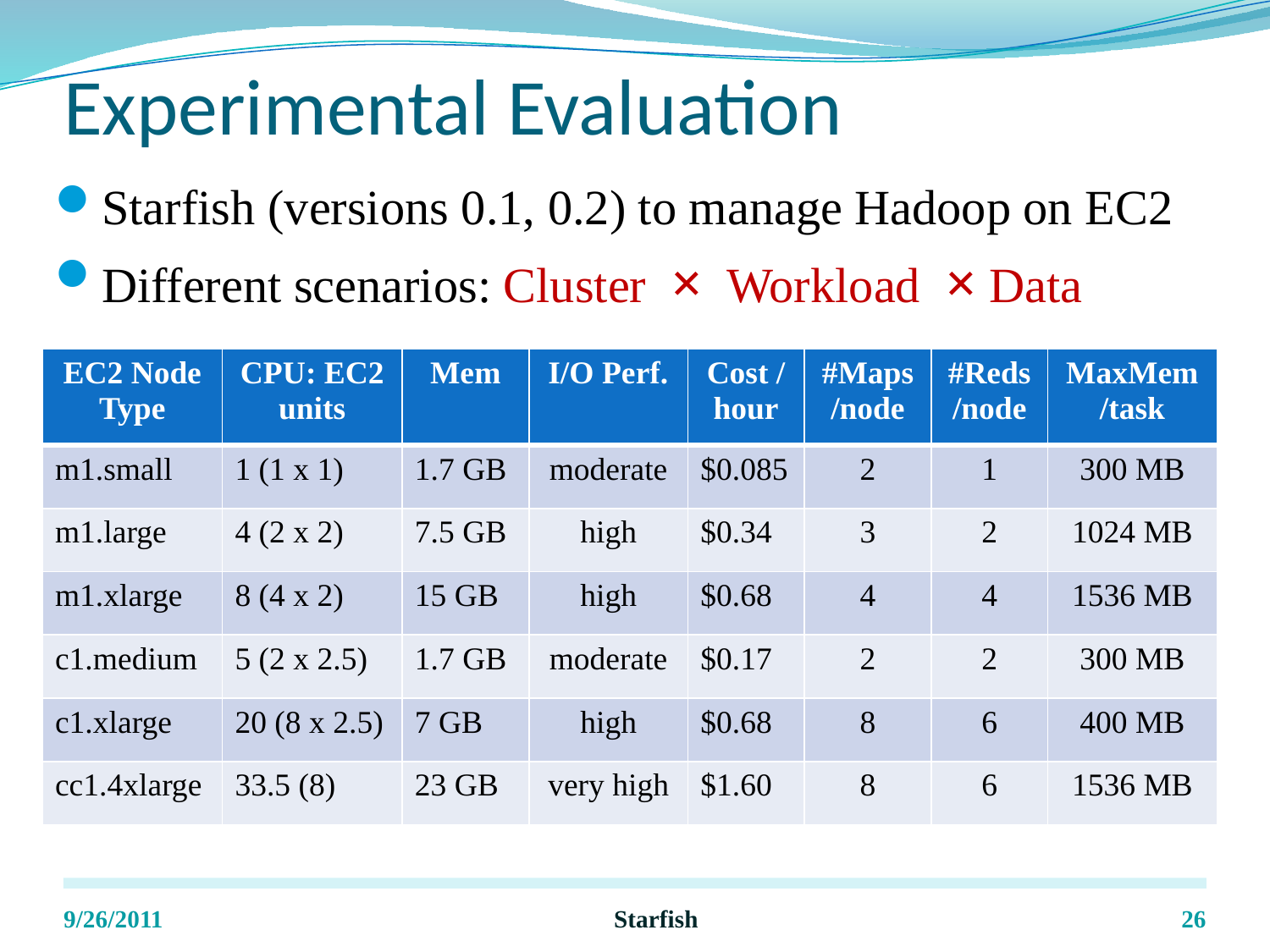

# Experimental Evaluation
Starfish (versions 0.1, 0.2) to manage Hadoop on EC2
Different scenarios: Cluster  ×  Workload  × Data

| EC2 Node Type | CPU: EC2 units | Mem | I/O Perf. | Cost /hour | #Maps /node | #Reds/node | MaxMem /task |
| --- | --- | --- | --- | --- | --- | --- | --- |
| m1.small | 1 (1 x 1) | 1.7 GB | moderate | $0.085 | 2 | 1 | 300 MB |
| m1.large | 4 (2 x 2) | 7.5 GB | high | $0.34 | 3 | 2 | 1024 MB |
| m1.xlarge | 8 (4 x 2) | 15 GB | high | $0.68 | 4 | 4 | 1536 MB |
| c1.medium | 5 (2 x 2.5) | 1.7 GB | moderate | $0.17 | 2 | 2 | 300 MB |
| c1.xlarge | 20 (8 x 2.5) | 7 GB | high | $0.68 | 8 | 6 | 400 MB |
| cc1.4xlarge | 33.5 (8) | 23 GB | very high | $1.60 | 8 | 6 | 1536 MB |
9/26/2011
Starfish
26